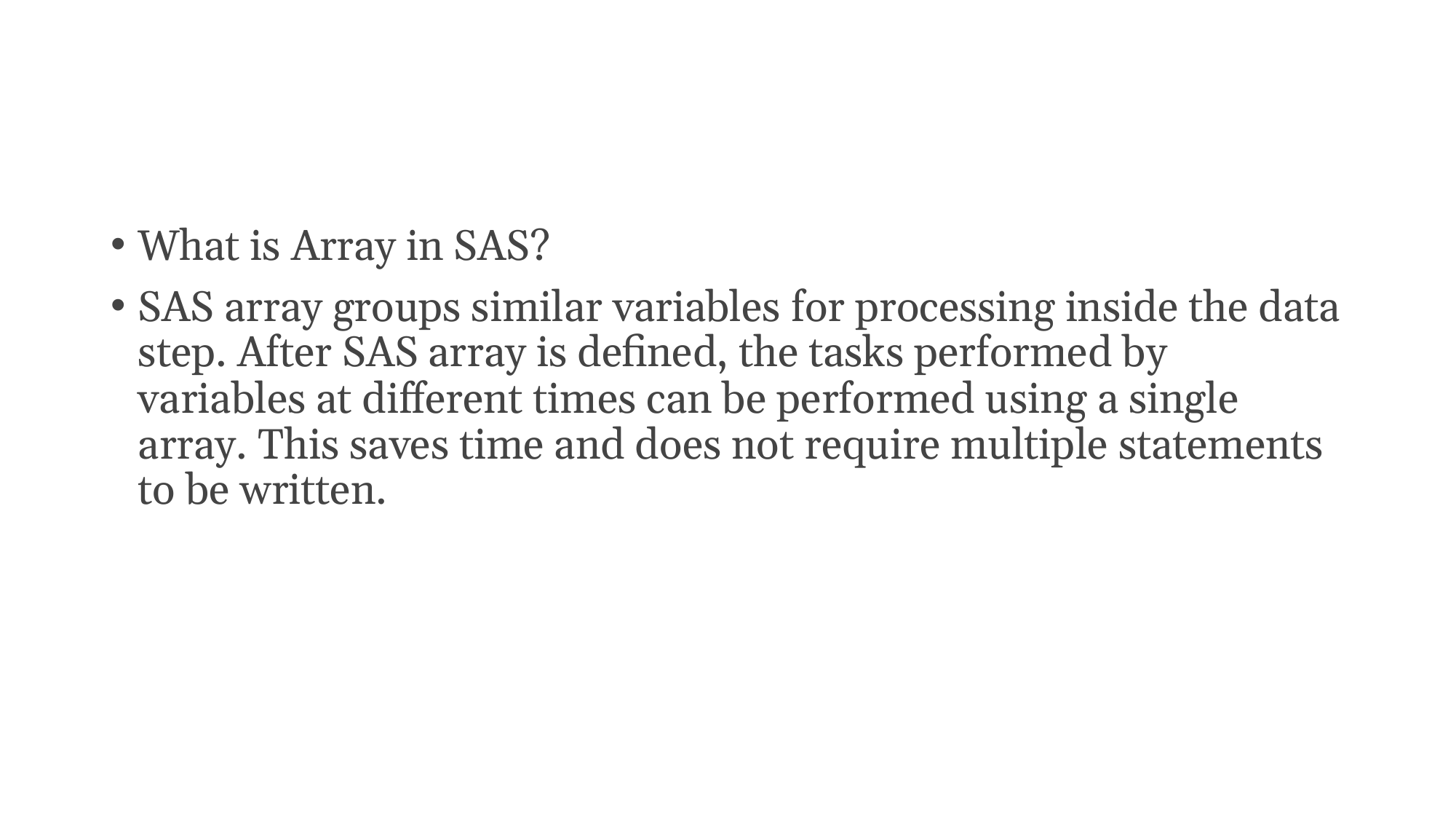

#
What is Array in SAS?
SAS array groups similar variables for processing inside the data step. After SAS array is defined, the tasks performed by variables at different times can be performed using a single array. This saves time and does not require multiple statements to be written.